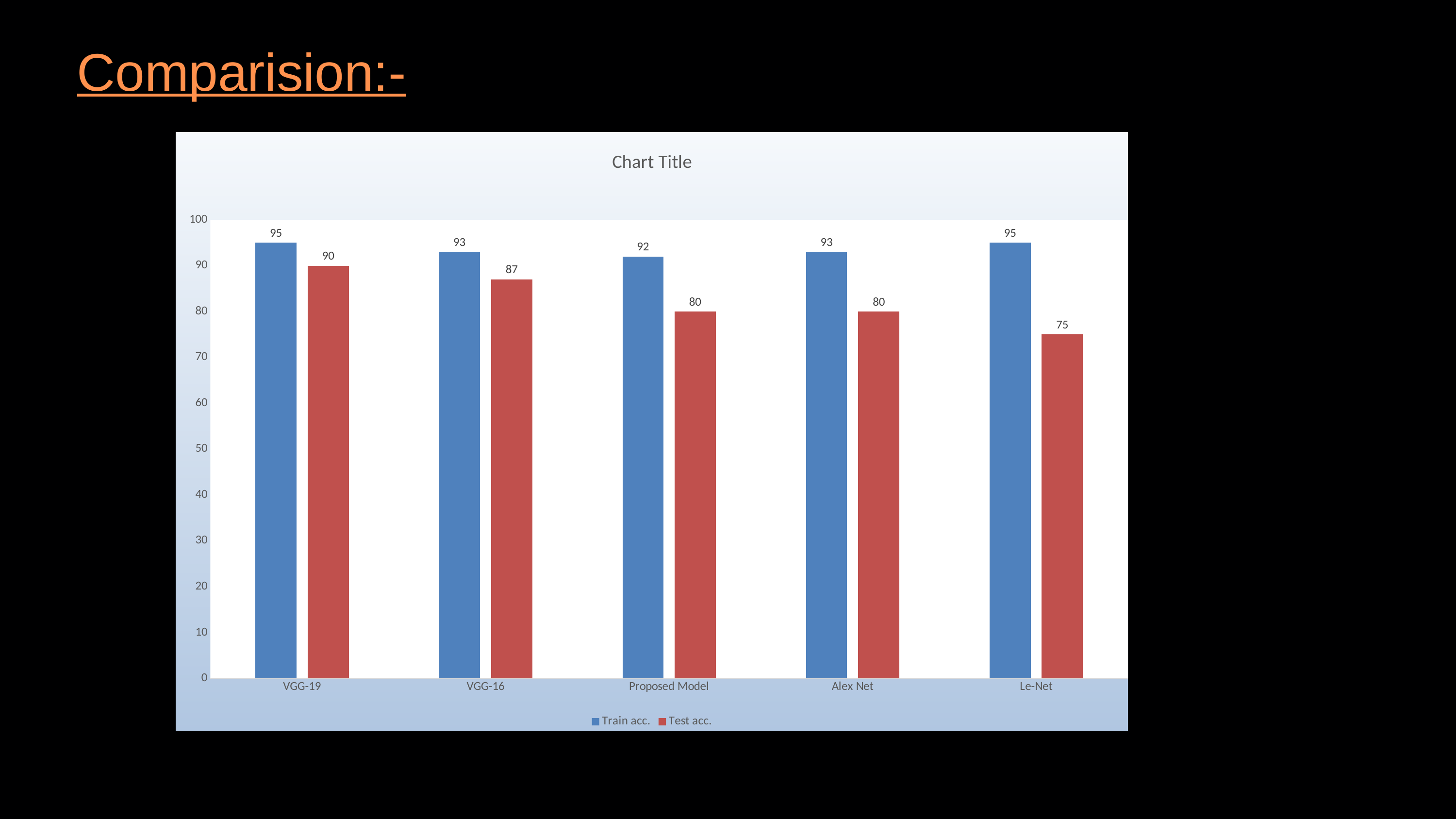

Comparision:-

### Chart:

| Category | Train acc. | Test acc. |
|---|---|---|
| VGG-19 | 95.0 | 90.0 |
| VGG-16 | 93.0 | 87.0 |
| Proposed Model | 92.0 | 80.0 |
| Alex Net | 93.0 | 80.0 |
| Le-Net | 95.0 | 75.0 |